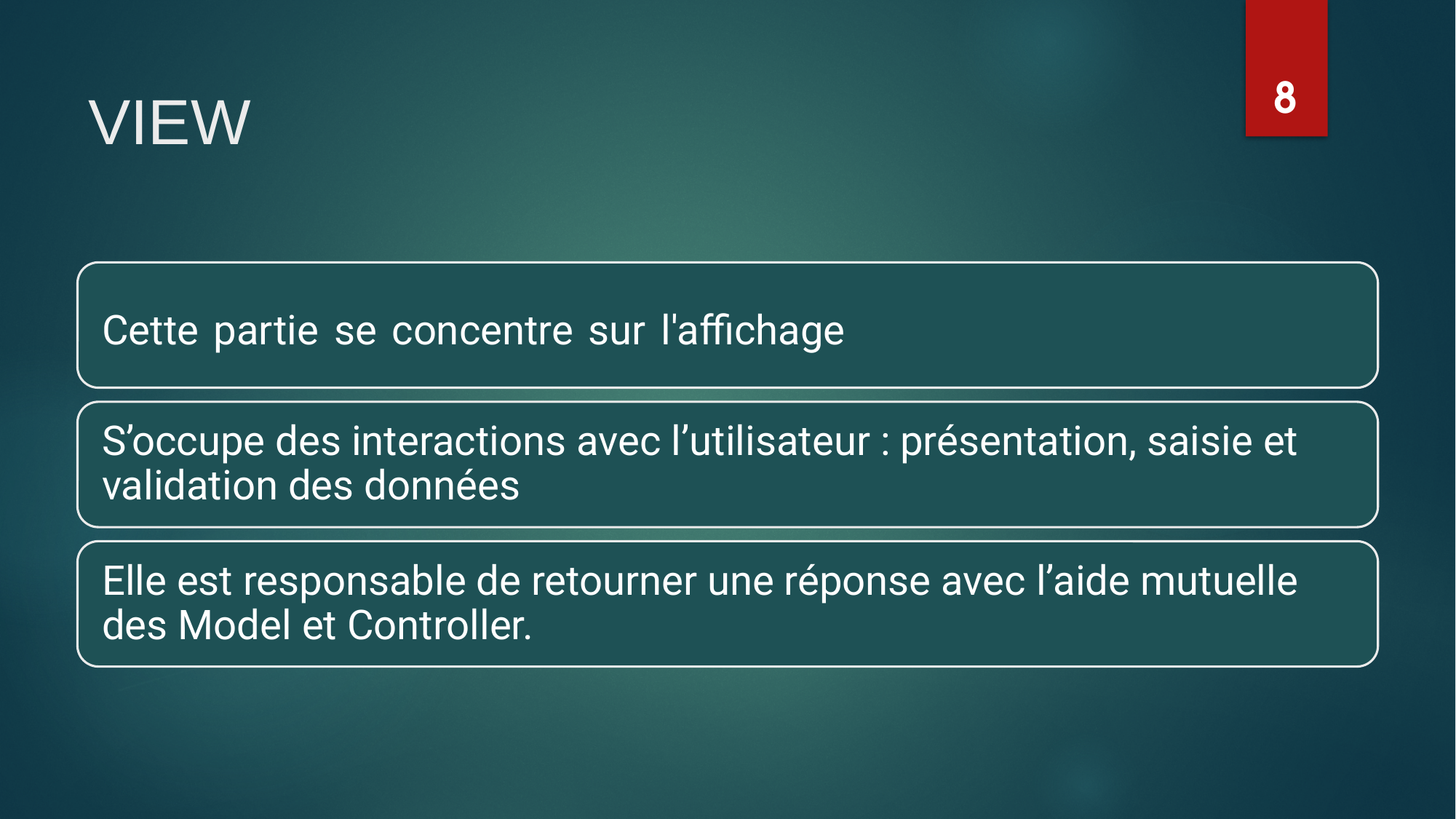

8
# VIEW
Cette partie se concentre sur l'affichage
S’occupe des interactions avec l’utilisateur : présentation, saisie et validation des données
Elle est responsable de retourner une réponse avec l’aide mutuelle des Model et Controller.